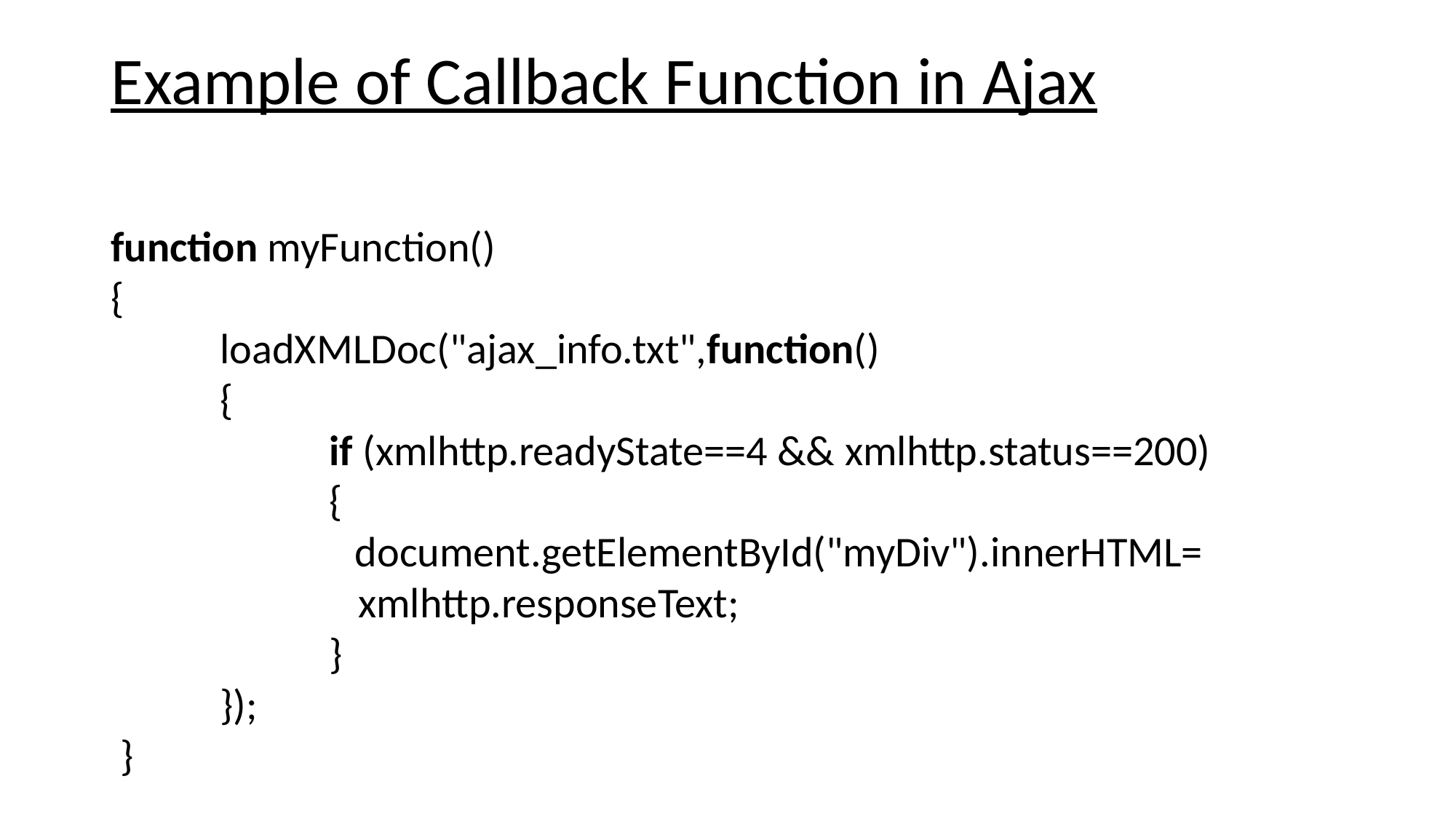

# Example of Callback Function in Ajax

function myFunction()
{
	loadXMLDoc("ajax_info.txt",function()
	{
		if (xmlhttp.readyState==4 && xmlhttp.status==200)
		{ 								  		              document.getElementById("myDiv").innerHTML=
		   xmlhttp.responseText;
		}
	});
 }